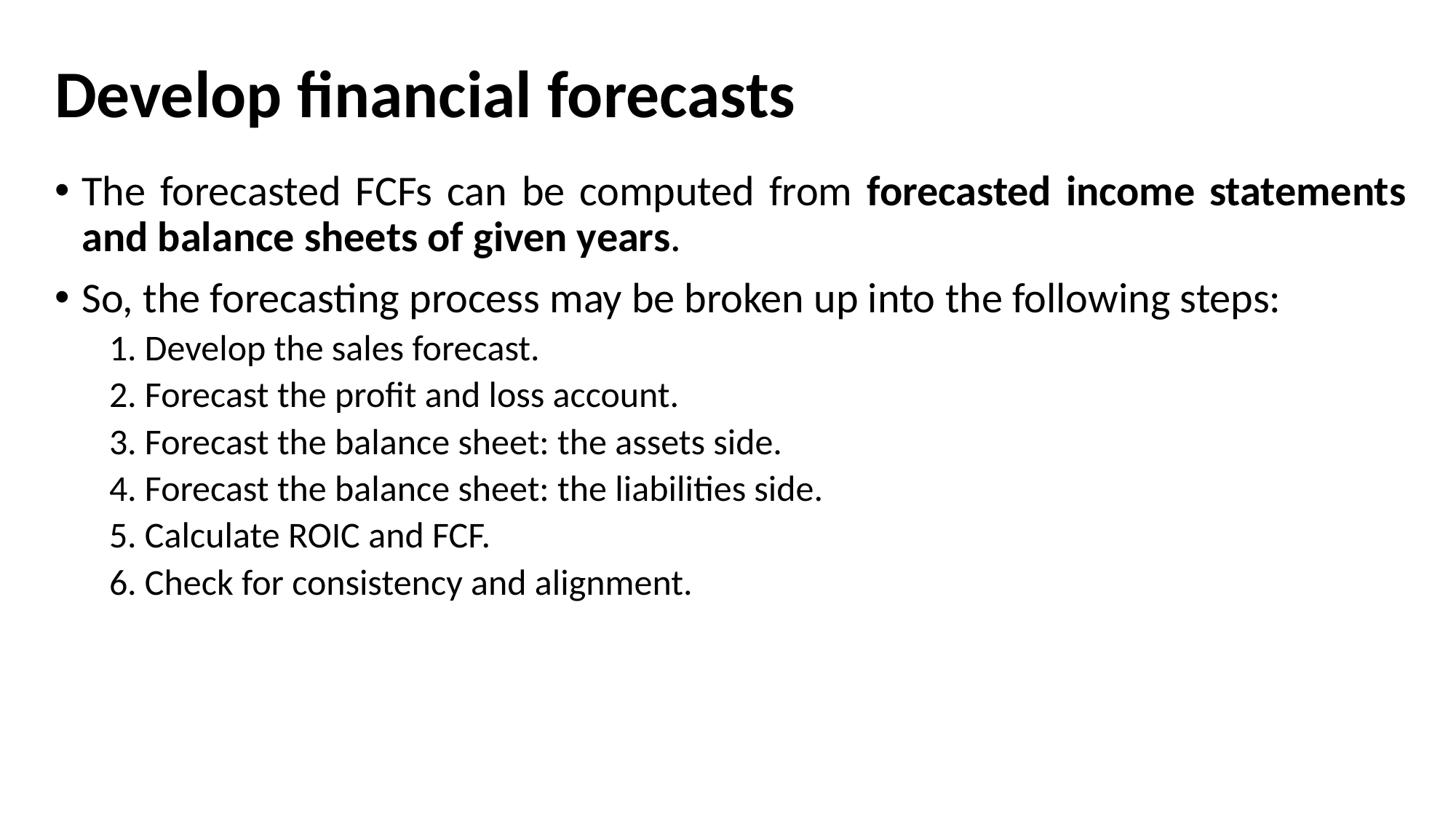

# Develop financial forecasts
The forecasted FCFs can be computed from forecasted income statements and balance sheets of given years.
So, the forecasting process may be broken up into the following steps:
1. Develop the sales forecast.
2. Forecast the profit and loss account.
3. Forecast the balance sheet: the assets side.
4. Forecast the balance sheet: the liabilities side.
5. Calculate ROIC and FCF.
6. Check for consistency and alignment.